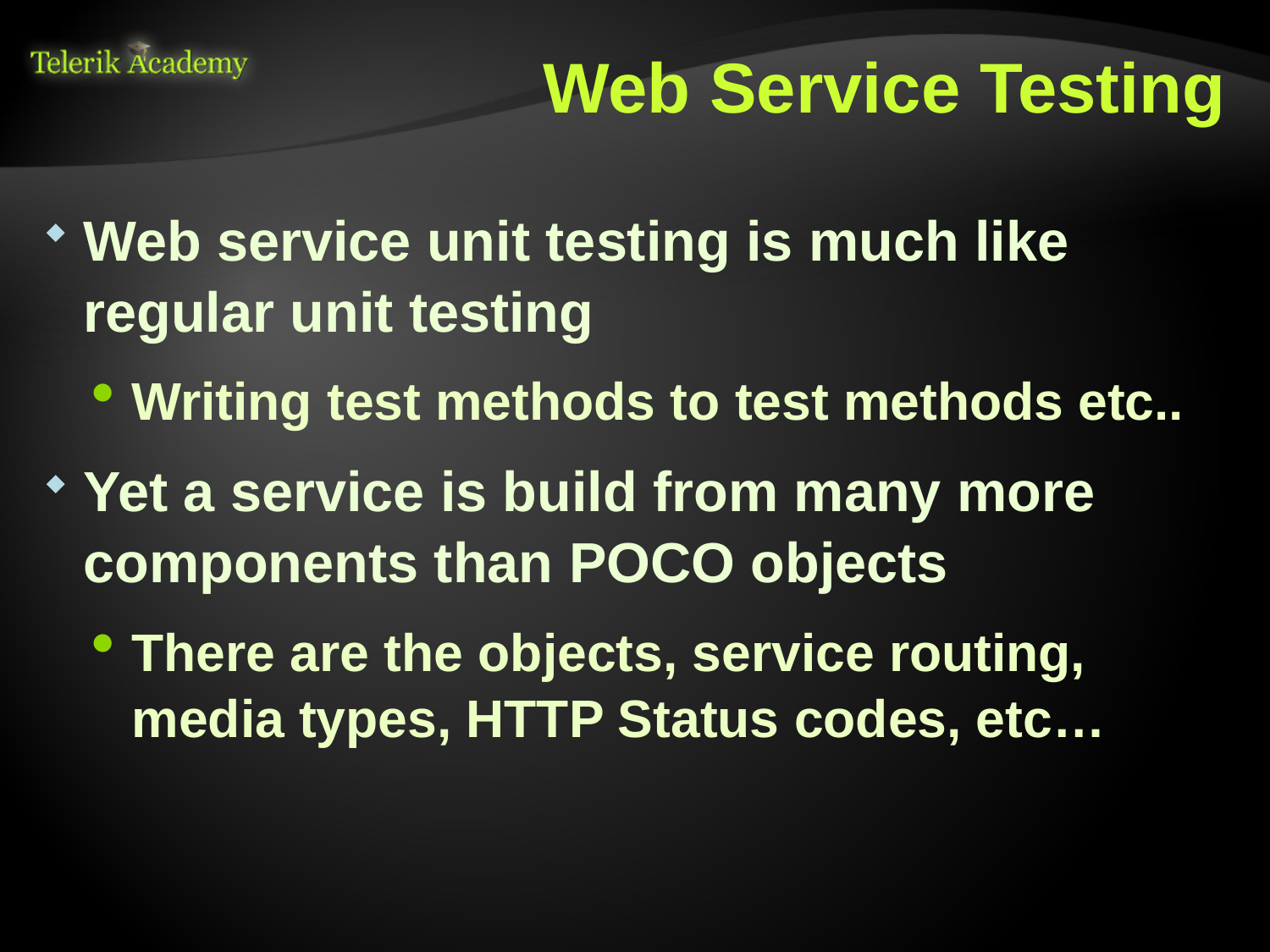

# Web Service Testing
Web service unit testing is much like regular unit testing
Writing test methods to test methods etc..
Yet a service is build from many more components than POCO objects
There are the objects, service routing, media types, HTTP Status codes, etc…